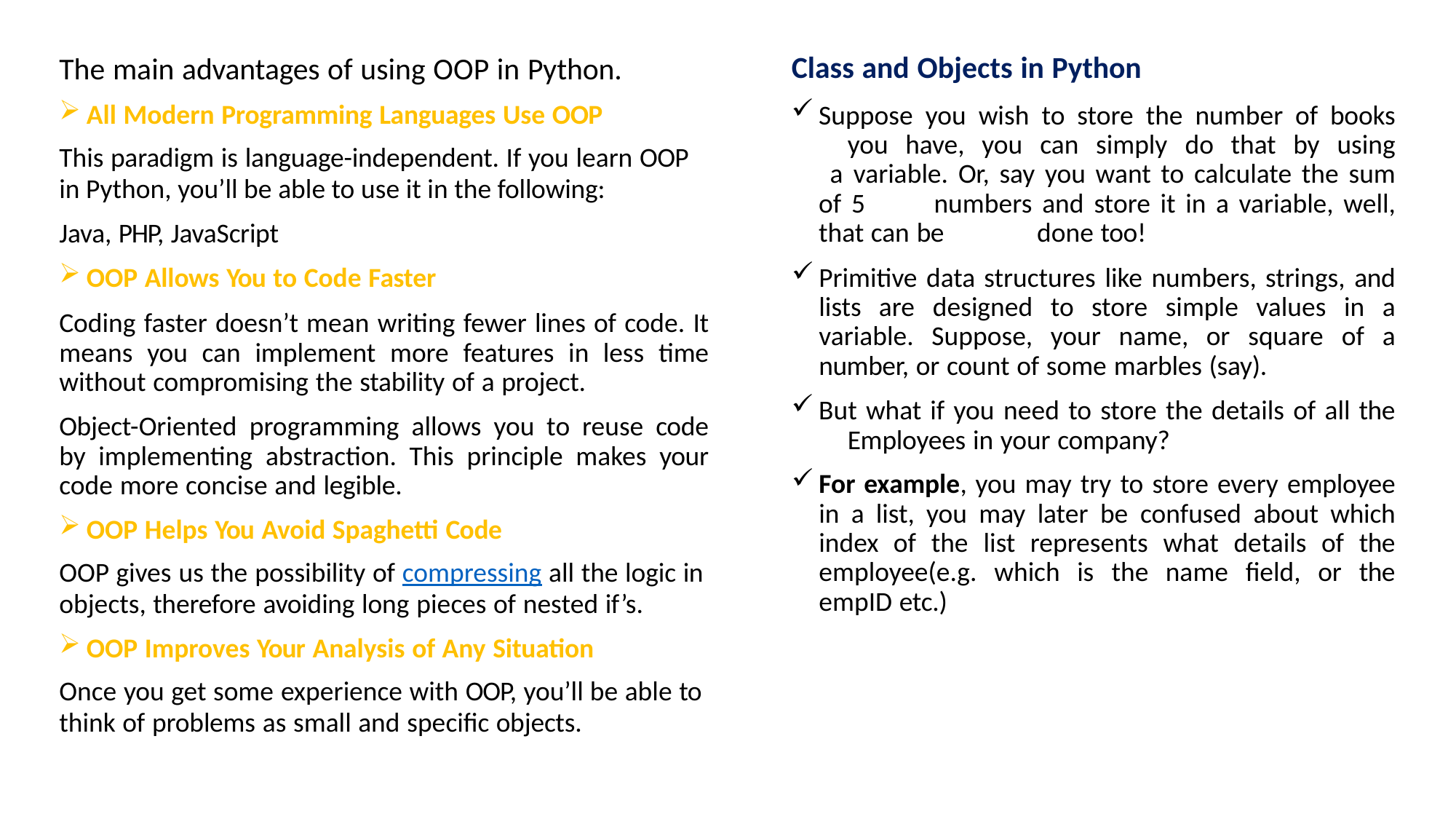

Class and Objects in Python
Suppose you wish to store the number of books 	you  have,  you  can  simply  do  that  by  using  a 	variable. Or, say you want to calculate the sum of 5 	numbers and store it in a variable, well, that can be 	done too!
Primitive data structures like numbers, strings, and lists  are  designed  to  store  simple  values  in  a variable.  Suppose,  your  name,  or  square  of  a number, or count of some marbles (say).
But what if you need to store the details of all the 	Employees in your company?
For example, you may try to store every employee in a list, you may later be confused about which index of the list represents what details of the employee(e.g.  which  is  the  name  field,  or  the empID etc.)
# The main advantages of using OOP in Python.
All Modern Programming Languages Use OOP
This paradigm is language-independent. If you learn OOP
in Python, you’ll be able to use it in the following:
Java, PHP, JavaScript
OOP Allows You to Code Faster
Coding faster doesn’t mean writing fewer lines of code. It means you can implement more features in less time without compromising the stability of a project.
Object-Oriented programming allows you to reuse code by implementing abstraction. This principle makes your code more concise and legible.
OOP Helps You Avoid Spaghetti Code
OOP gives us the possibility of compressing all the logic in
objects, therefore avoiding long pieces of nested if’s.
OOP Improves Your Analysis of Any Situation
Once you get some experience with OOP, you’ll be able to
think of problems as small and specific objects.